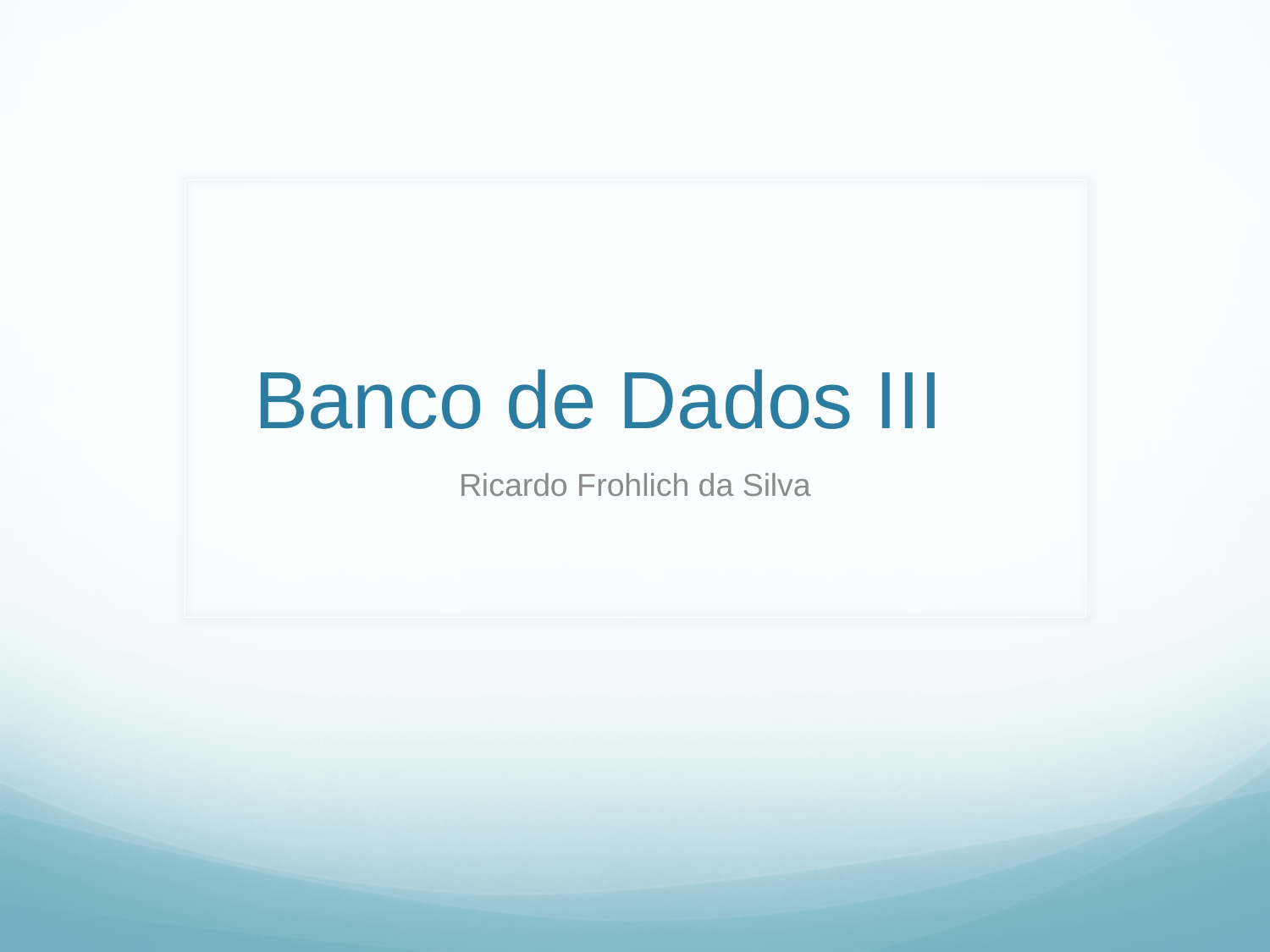

# Banco de Dados III
Ricardo Frohlich da Silva